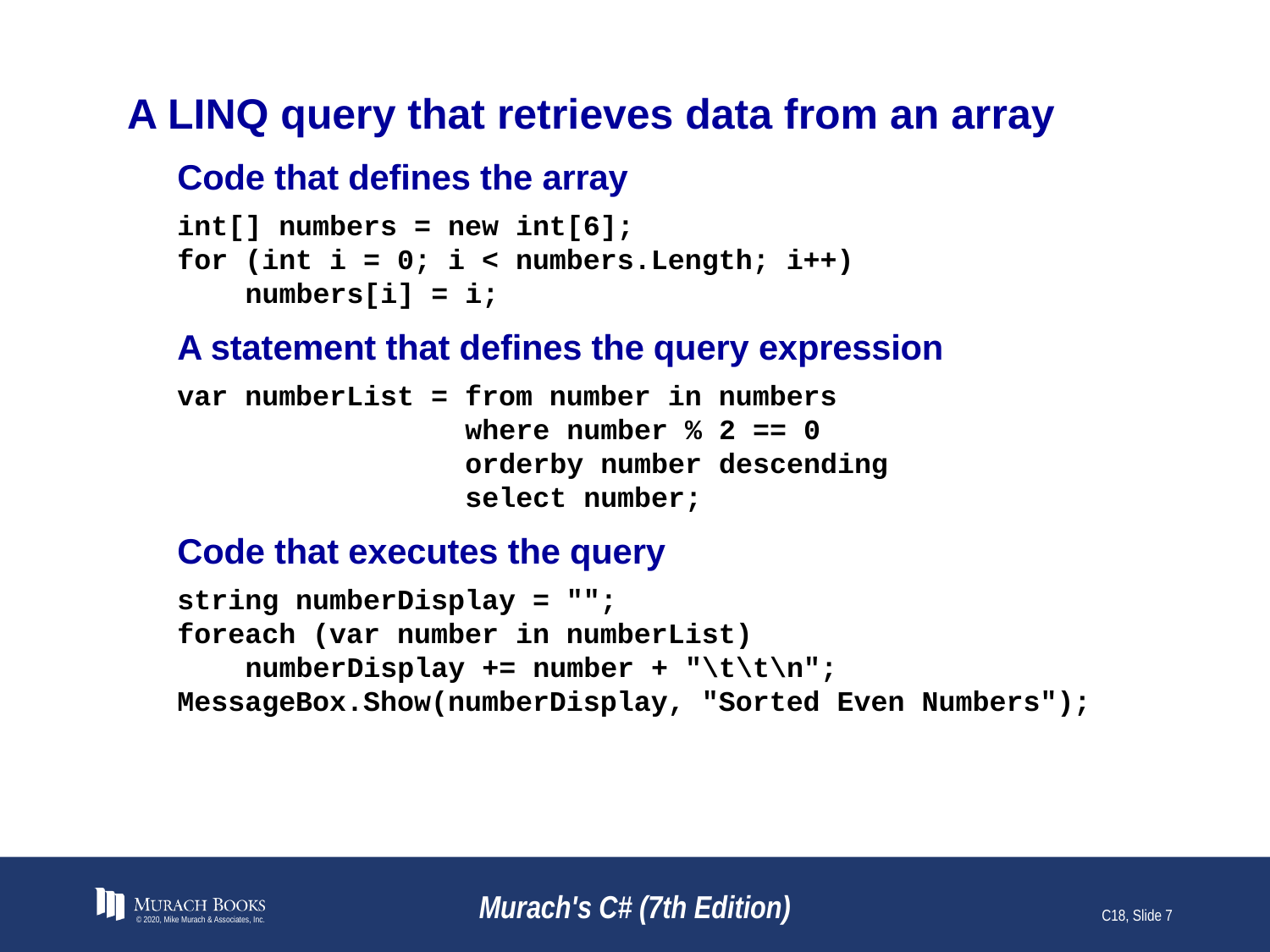

# A LINQ query that retrieves data from an array
Code that defines the array
int[] numbers = new int[6];
for (int i = 0; i < numbers.Length; i++)
    numbers[i] = i;
A statement that defines the query expression
var numberList = from number in numbers
                 where number % 2 == 0
                 orderby number descending
                 select number;
Code that executes the query
string numberDisplay = "";
foreach (var number in numberList)
    numberDisplay += number + "\t\t\n";
MessageBox.Show(numberDisplay, "Sorted Even Numbers");

© 2020, Mike Murach & Associates, Inc.
Murach's C# (7th Edition)

C18, Slide 7